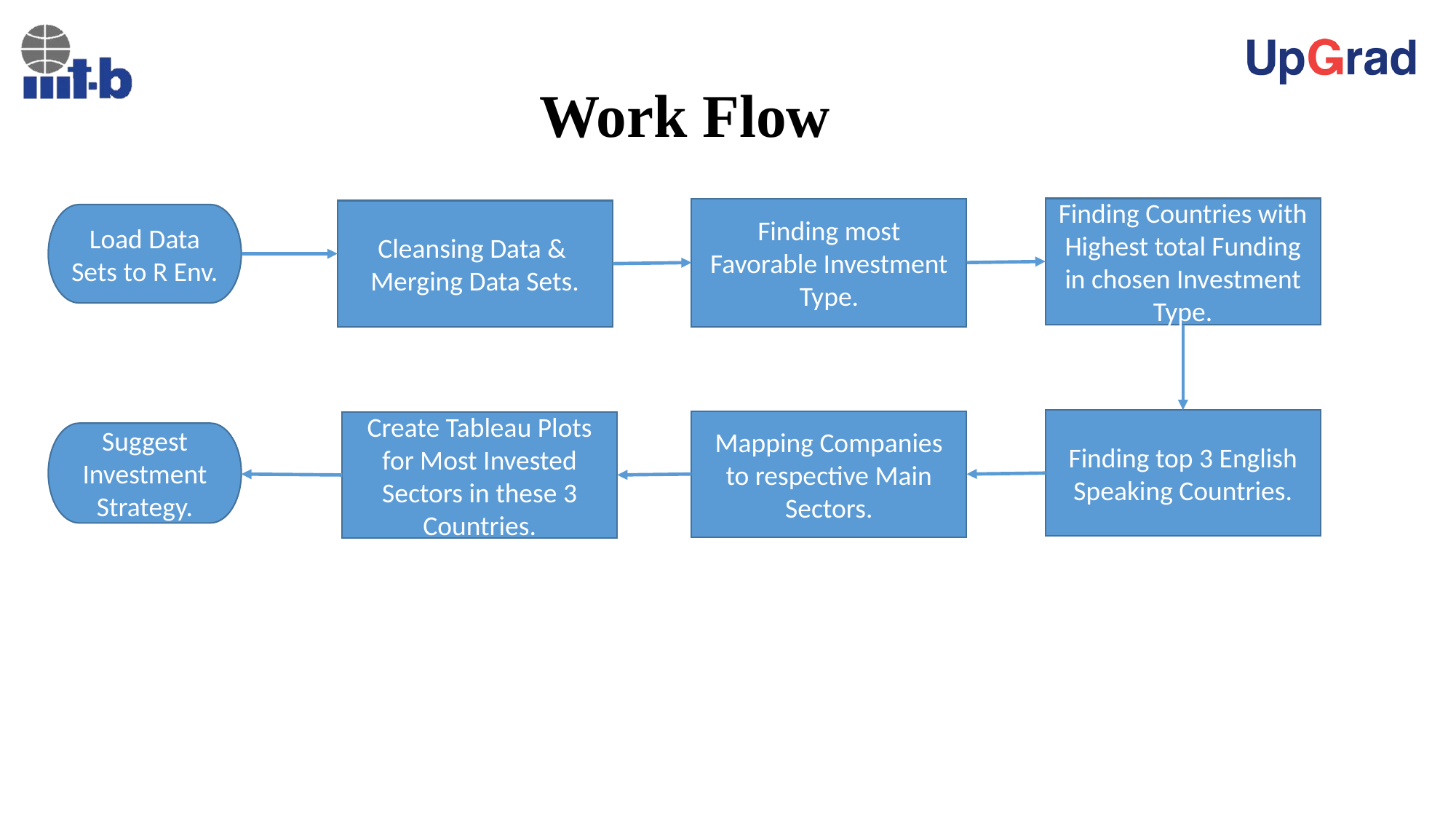

# Work Flow

Finding most Favorable Investment Type.
Finding Countries with Highest total Funding in chosen Investment Type.
Cleansing Data &
Merging Data Sets.
Load Data Sets to R Env.
Finding top 3 English Speaking Countries.
Mapping Companies to respective Main Sectors.
Create Tableau Plots for Most Invested Sectors in these 3 Countries.
Suggest Investment Strategy.